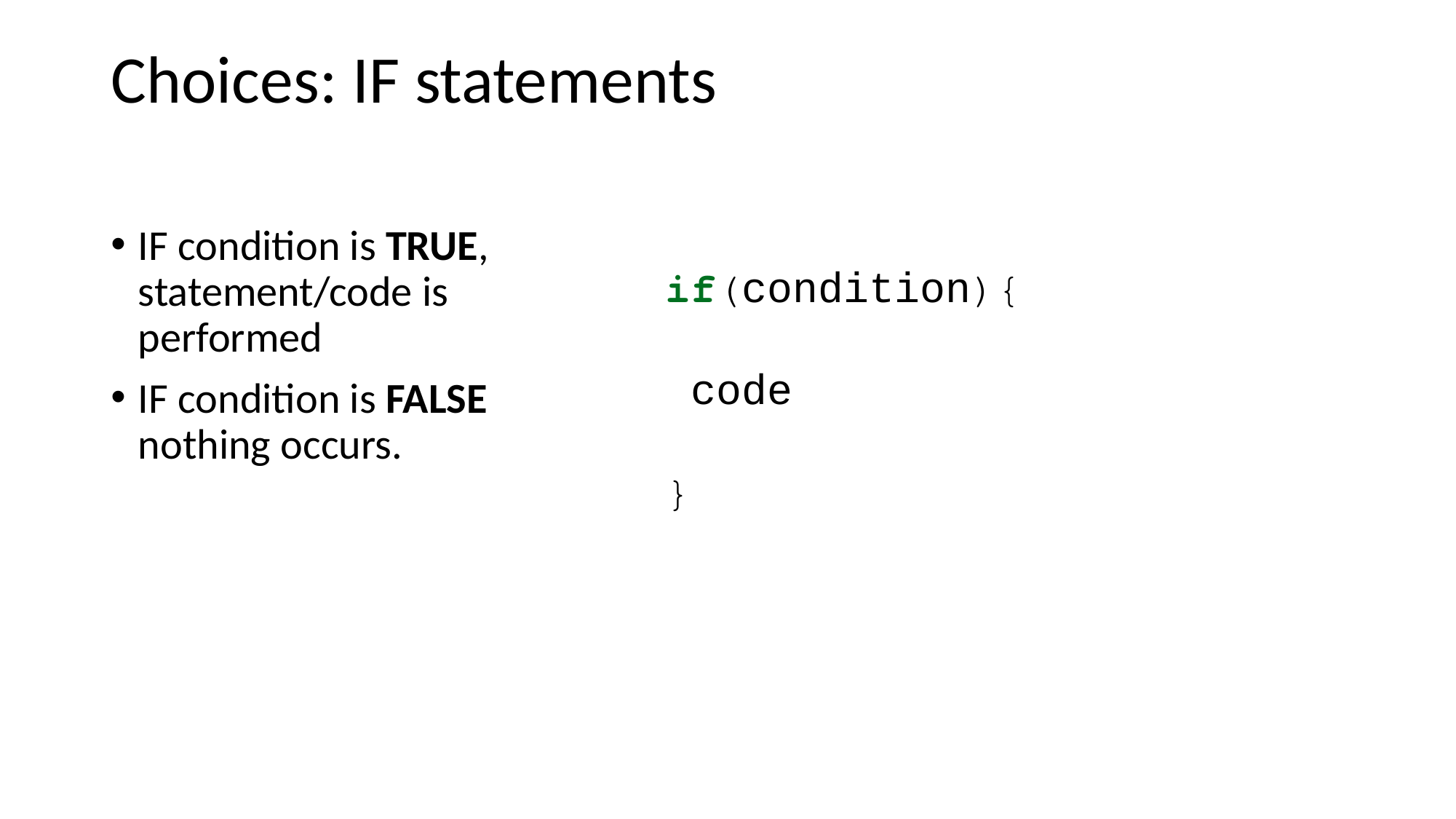

# Choices: IF statements
IF condition is TRUE, statement/code is performed
IF condition is FALSE nothing occurs.
if(condition){
 code
}